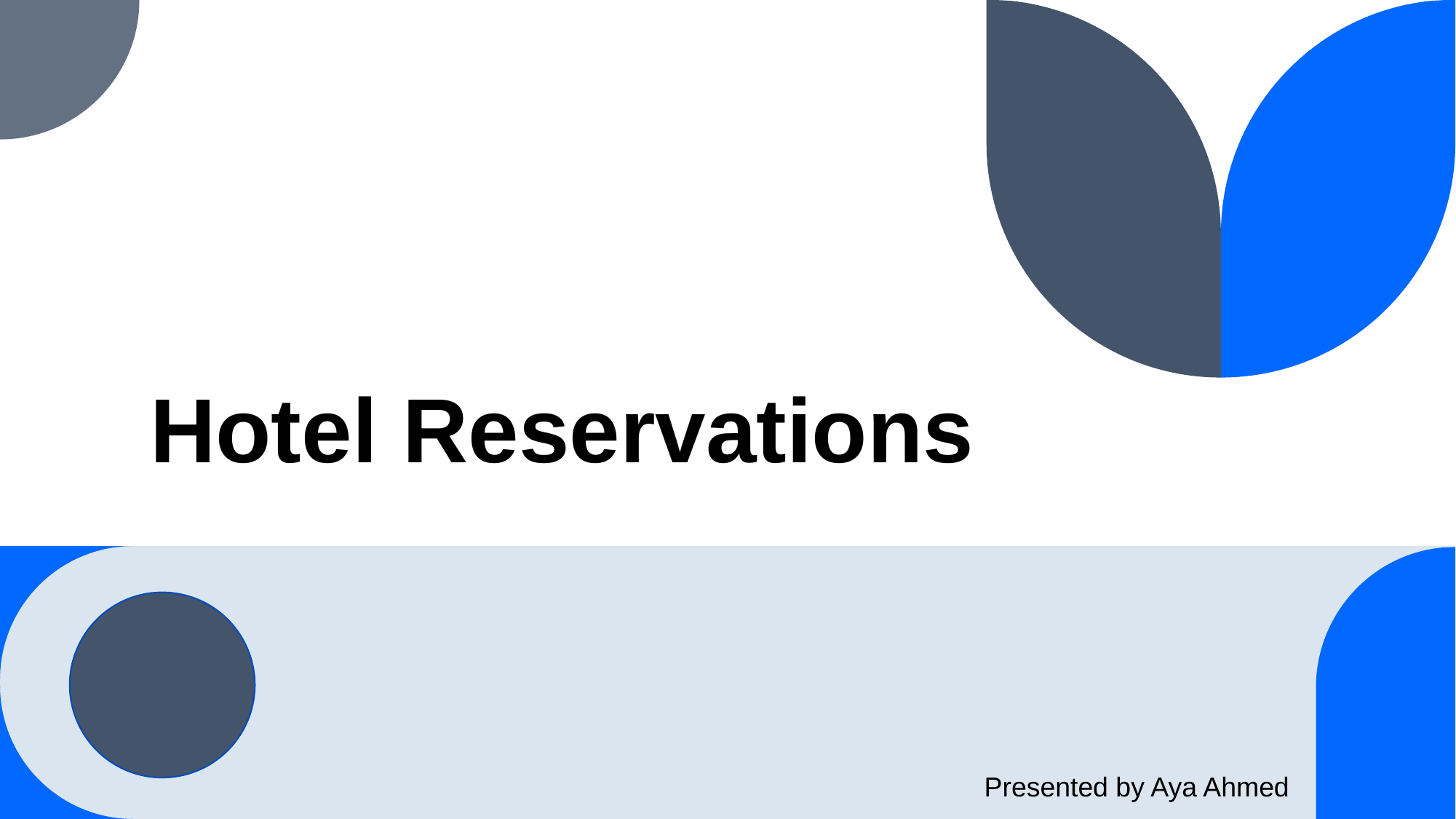

# Hotel Reservations
Presented by Aya Ahmed